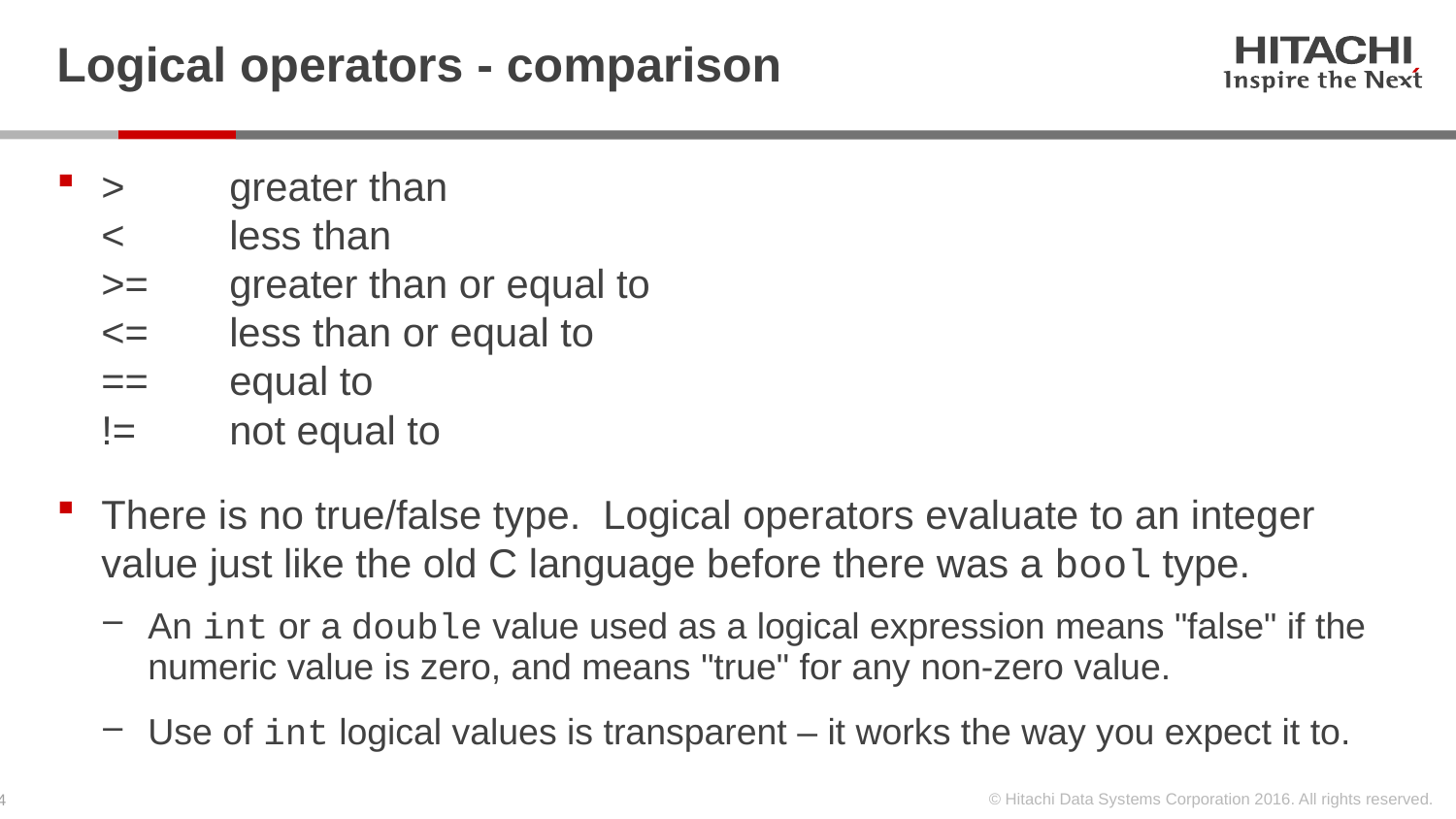

# Logical operators - comparison
>	greater than
<	less than
>=	greater than or equal to
<=	less than or equal to
==	equal to
!=	not equal to
There is no true/false type.  Logical operators evaluate to an integer value just like the old C language before there was a bool type.
An int or a double value used as a logical expression means "false" if the numeric value is zero, and means "true" for any non-zero value.
Use of int logical values is transparent – it works the way you expect it to.